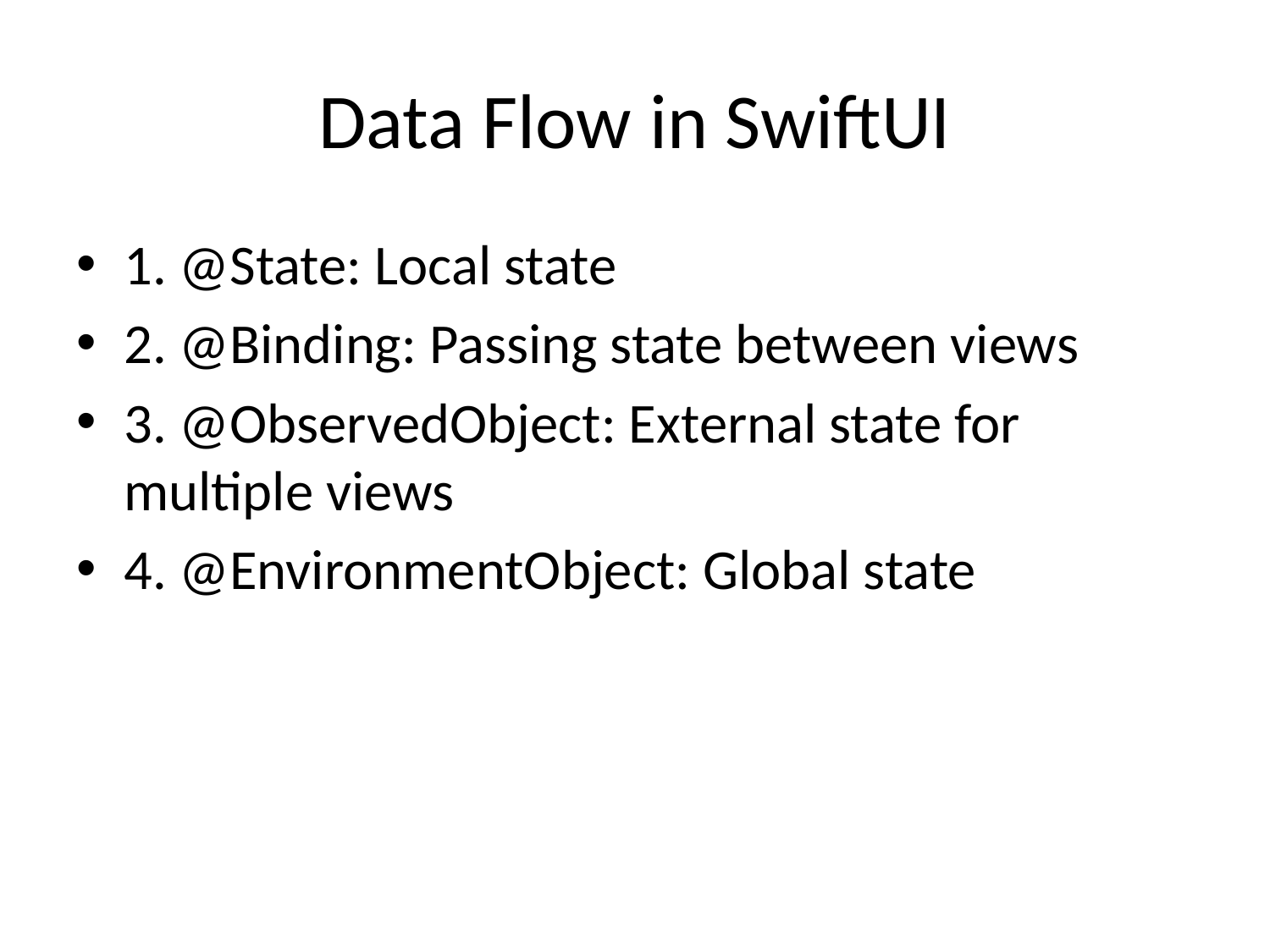

# Data Flow in SwiftUI
1. @State: Local state
2. @Binding: Passing state between views
3. @ObservedObject: External state for multiple views
4. @EnvironmentObject: Global state